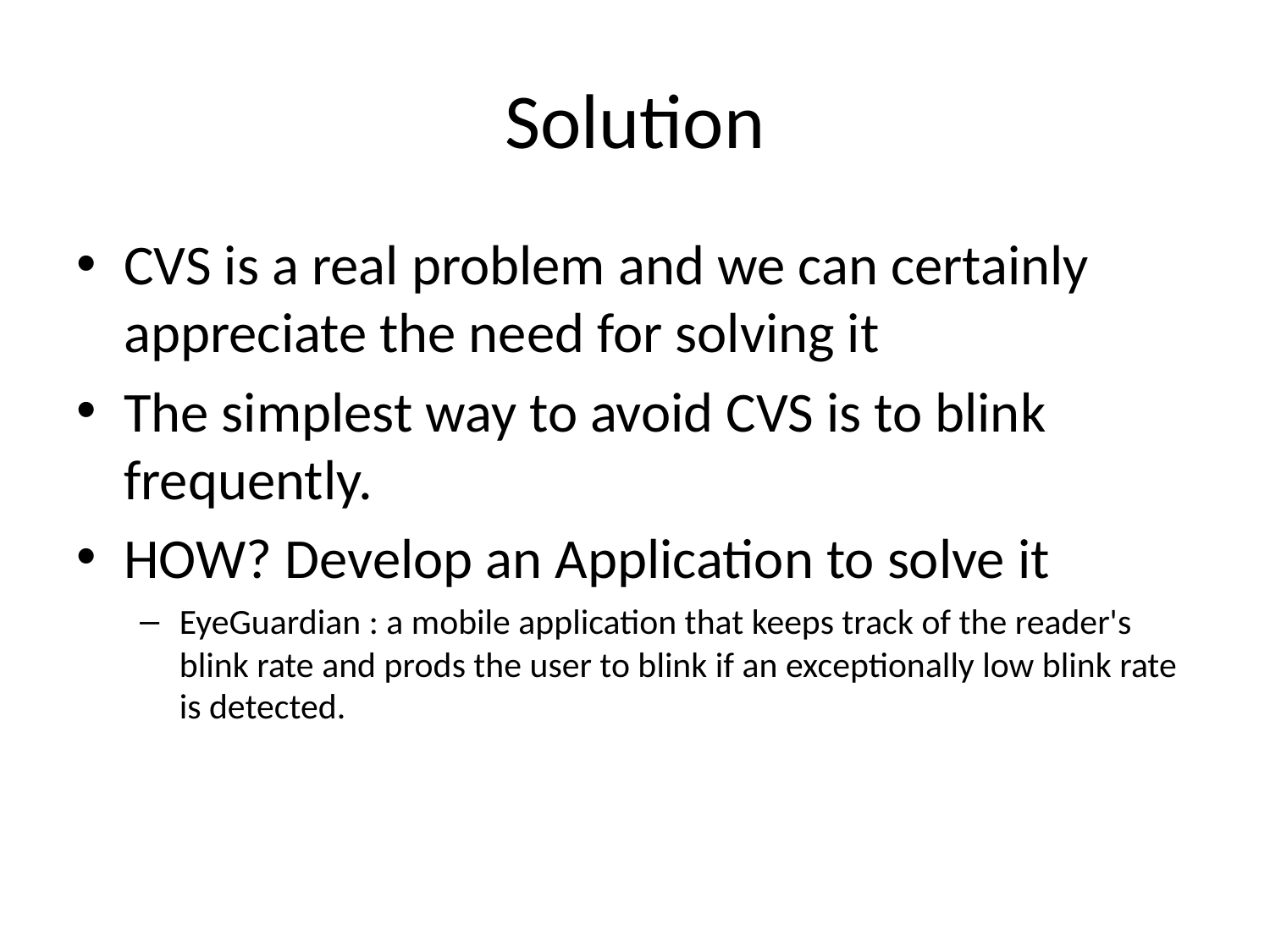

# Solution
CVS is a real problem and we can certainly appreciate the need for solving it
The simplest way to avoid CVS is to blink frequently.
HOW? Develop an Application to solve it
EyeGuardian : a mobile application that keeps track of the reader's blink rate and prods the user to blink if an exceptionally low blink rate is detected.